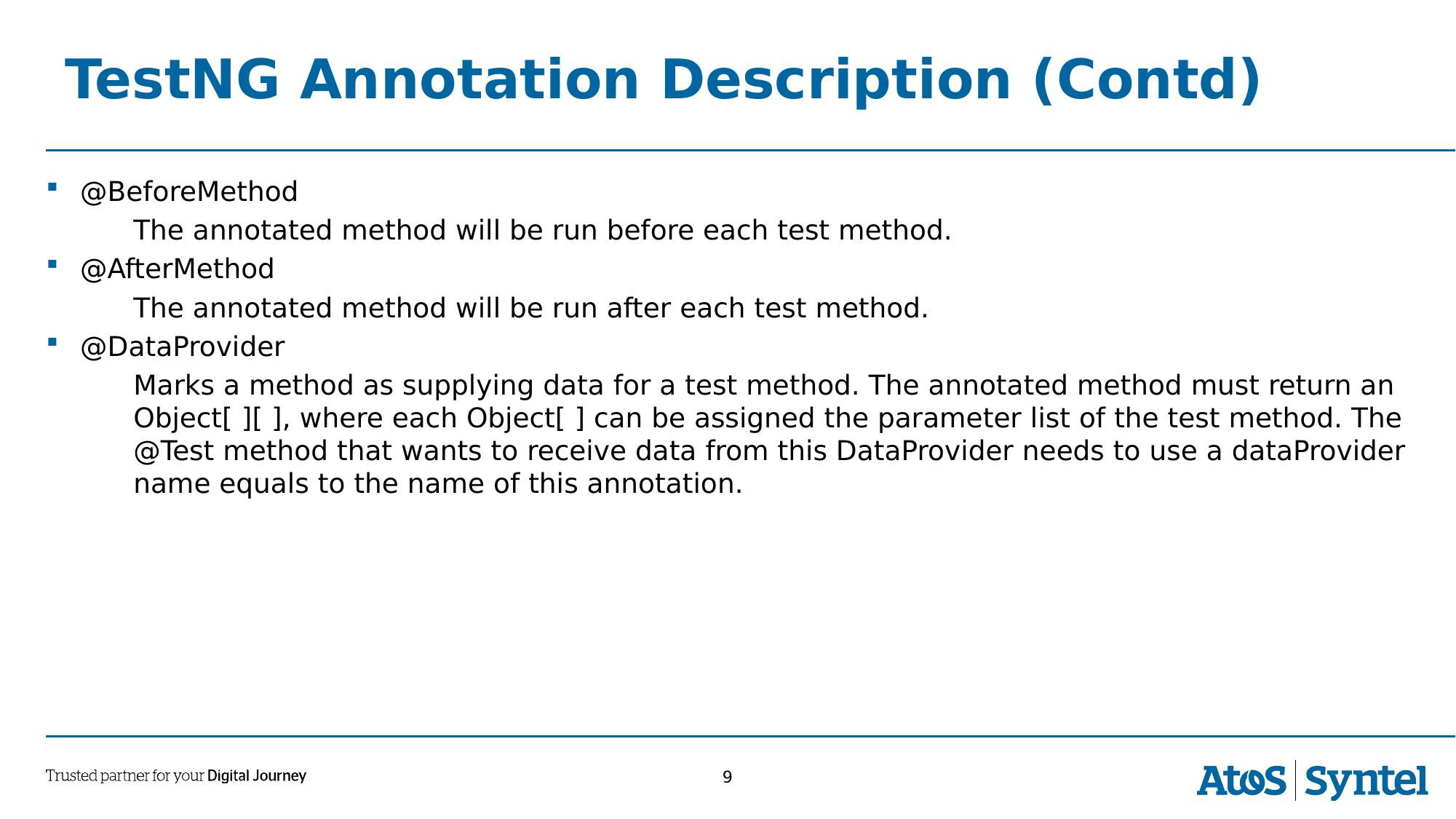

TestNG Annotation Description (Contd)
@BeforeMethod
The annotated method will be run before each test method.
@AfterMethod
The annotated method will be run after each test method.
@DataProvider
Marks a method as supplying data for a test method. The annotated method must return an Object[ ][ ], where each Object[ ] can be assigned the parameter list of the test method. The @Test method that wants to receive data from this DataProvider needs to use a dataProvider name equals to the name of this annotation.